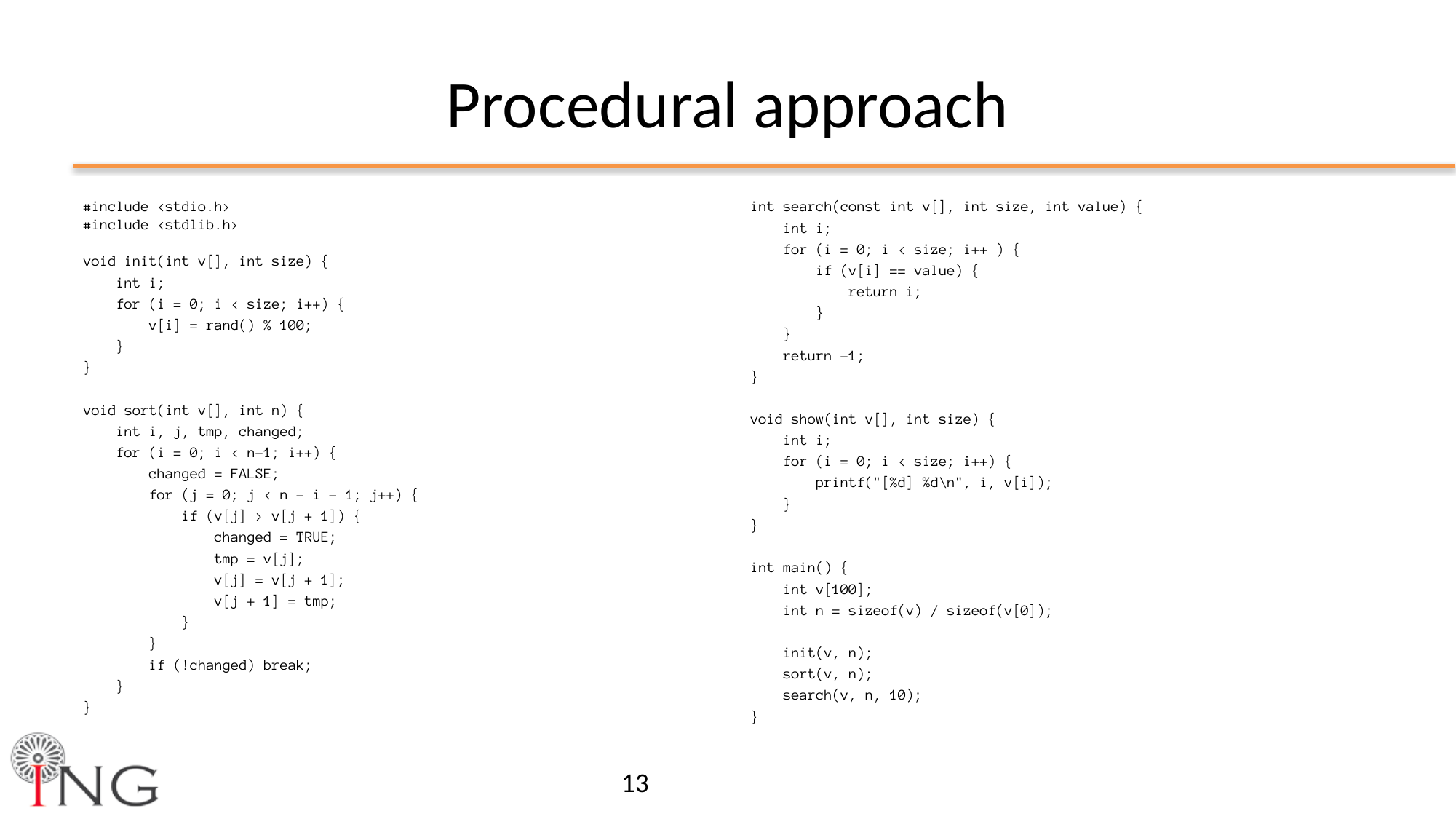

# Procedural approach
#include <stdio.h>
#include <stdlib.h>
void init(int v[], int size) {
    int i;
    for (i = 0; i < size; i++) {
        v[i] = rand() % 100;
    }
}

void sort(int v[], int n) {
    int i, j, tmp, changed;
    for (i = 0; i < n-1; i++) {
        changed = FALSE;
        for (j = 0; j < n - i - 1; j++) {
            if (v[j] > v[j + 1]) {
                changed = TRUE;
                tmp = v[j];
                v[j] = v[j + 1];
                v[j + 1] = tmp;
            }
        }
        if (!changed) break;
    }
}
int search(const int v[], int size, int value) {
    int i;
    for (i = 0; i < size; i++ ) {
        if (v[i] == value) {
            return i;
        }
    }
    return -1;
}

void show(int v[], int size) {
    int i;
    for (i = 0; i < size; i++) {
        printf("[%d] %d\n", i, v[i]);
    }
}

int main() {
    int v[100];
    int n = sizeof(v) / sizeof(v[0]);

    init(v, n);
    sort(v, n);
    search(v, n, 10);
}
13